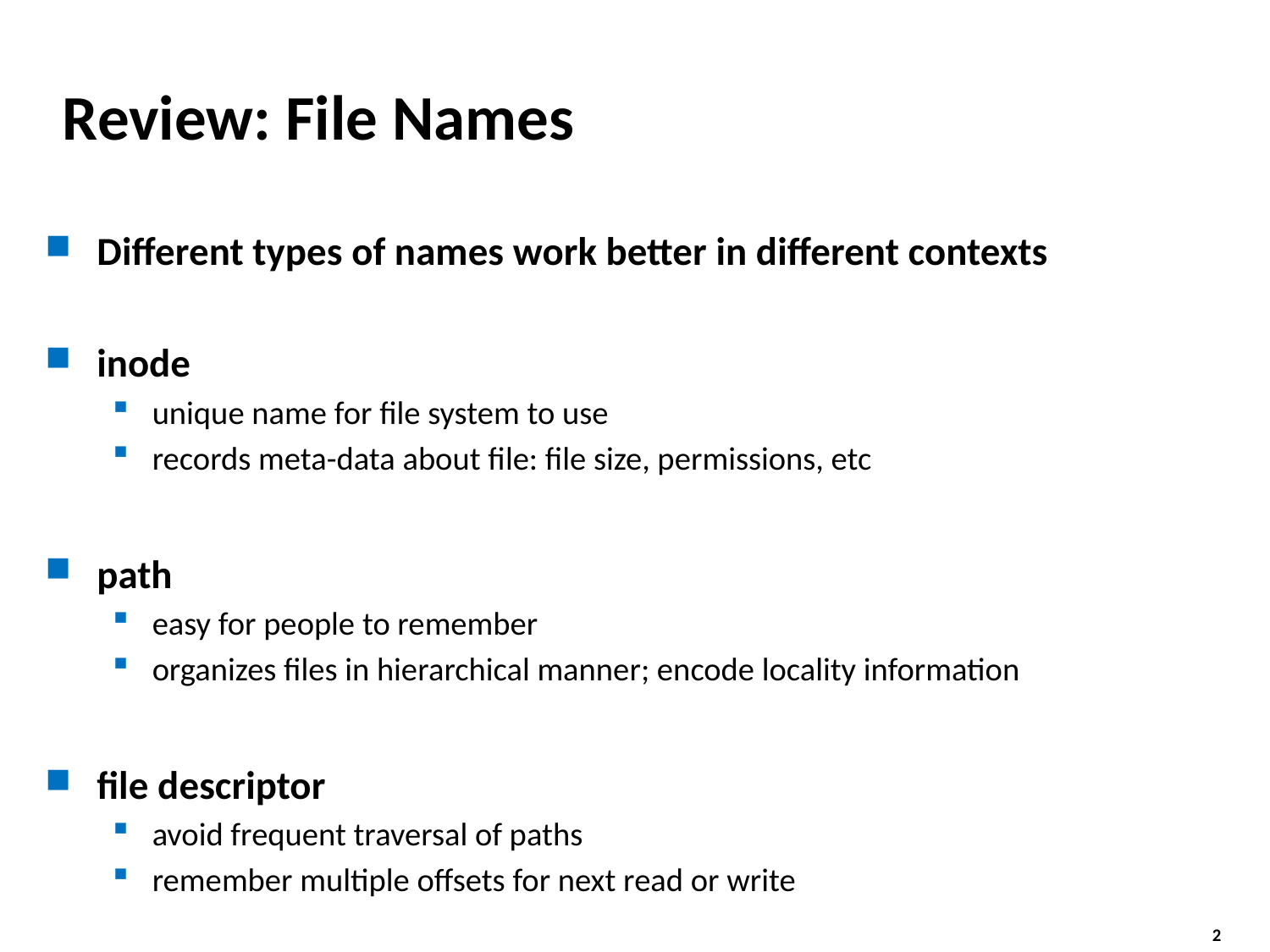

# Review: File Names
Different types of names work better in different contexts

inode
unique name for file system to use
records meta-data about file: file size, permissions, etc

path
easy for people to remember
organizes files in hierarchical manner; encode locality information

file descriptor
avoid frequent traversal of paths
remember multiple offsets for next read or write